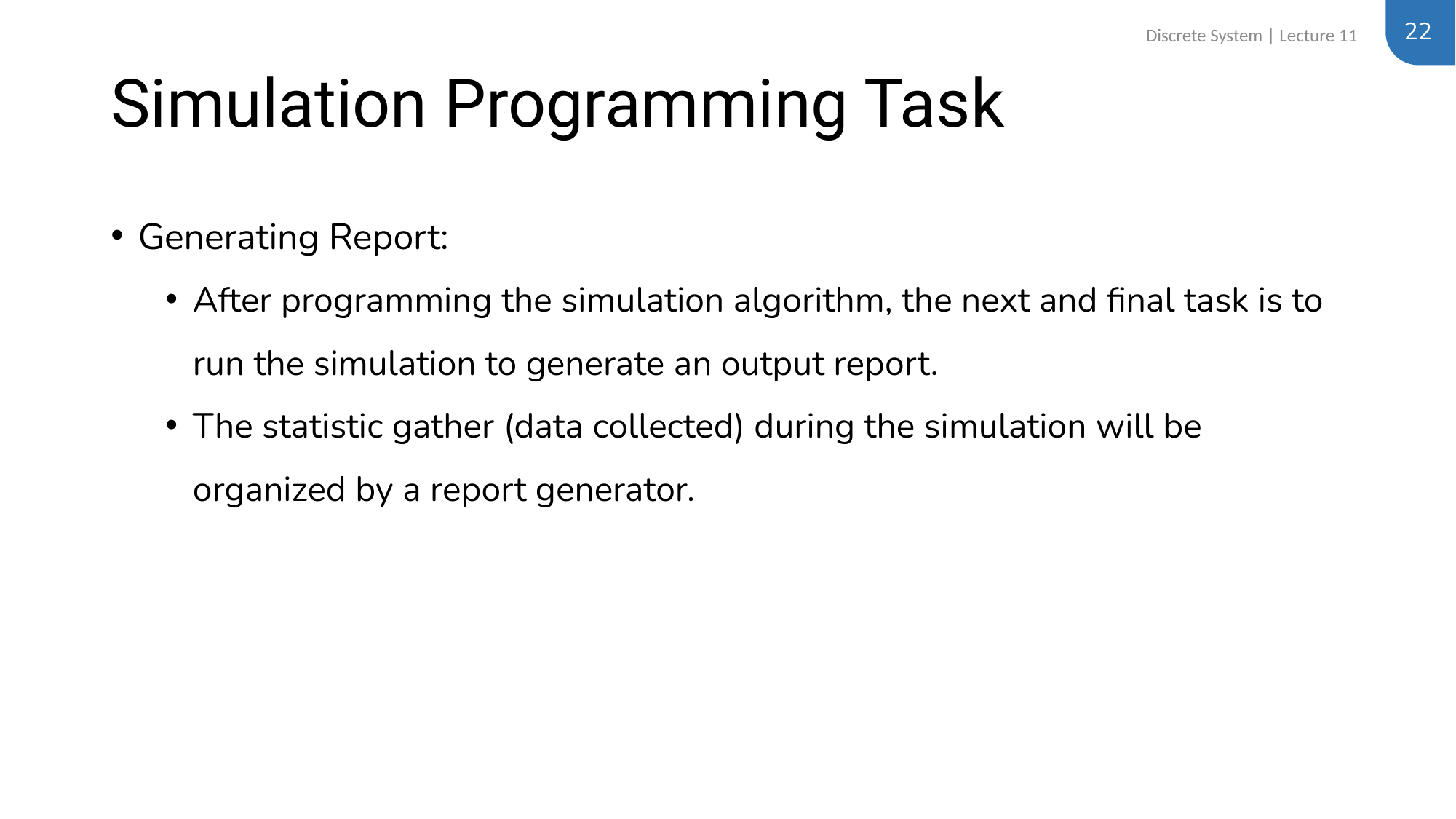

22
Discrete System | Lecture 11
# Simulation Programming Task
Generating Report:
After programming the simulation algorithm, the next and final task is to run the simulation to generate an output report.
The statistic gather (data collected) during the simulation will be organized by a report generator.